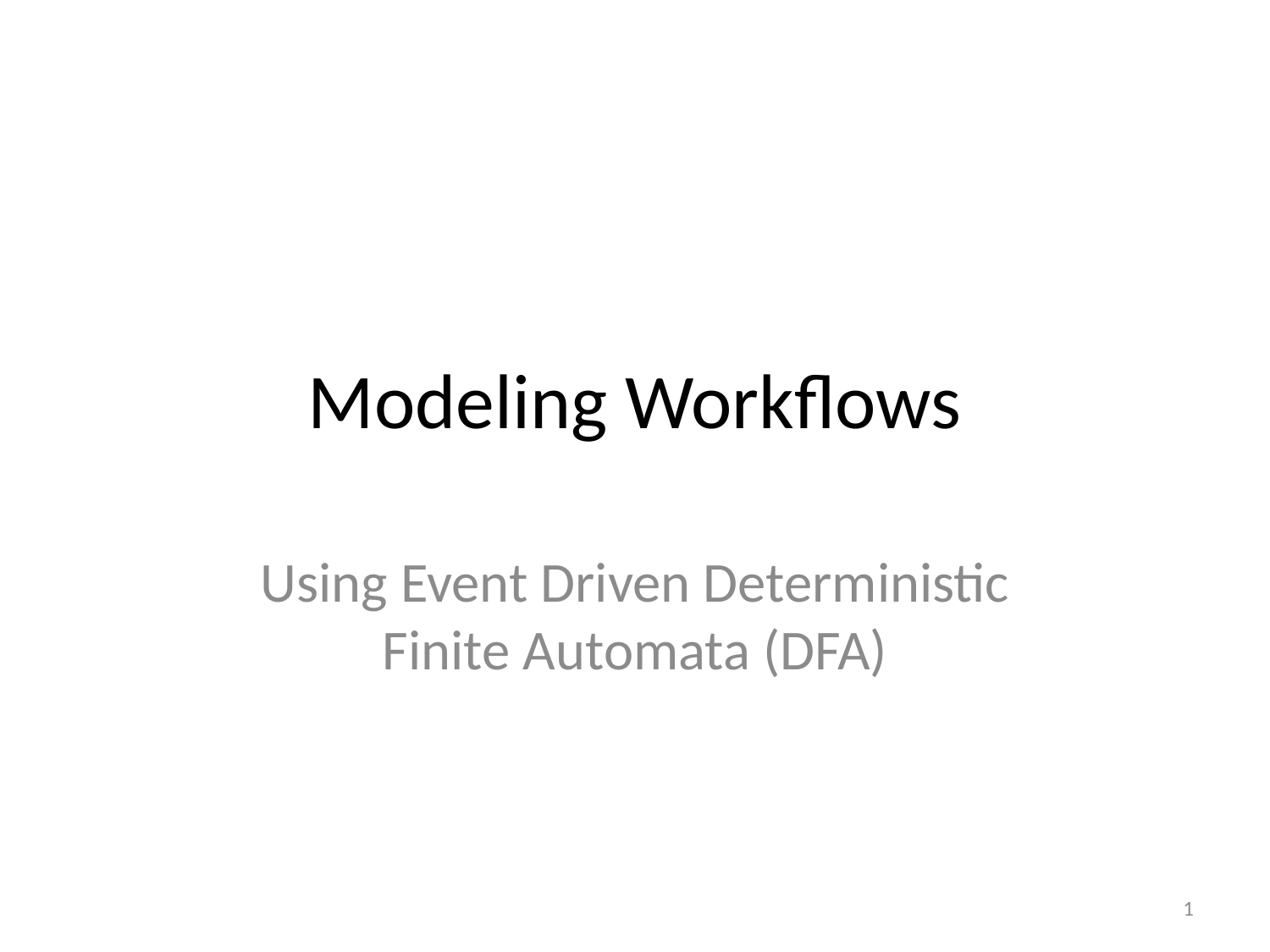

# Modeling Workflows
Using Event Driven Deterministic Finite Automata (DFA)
1